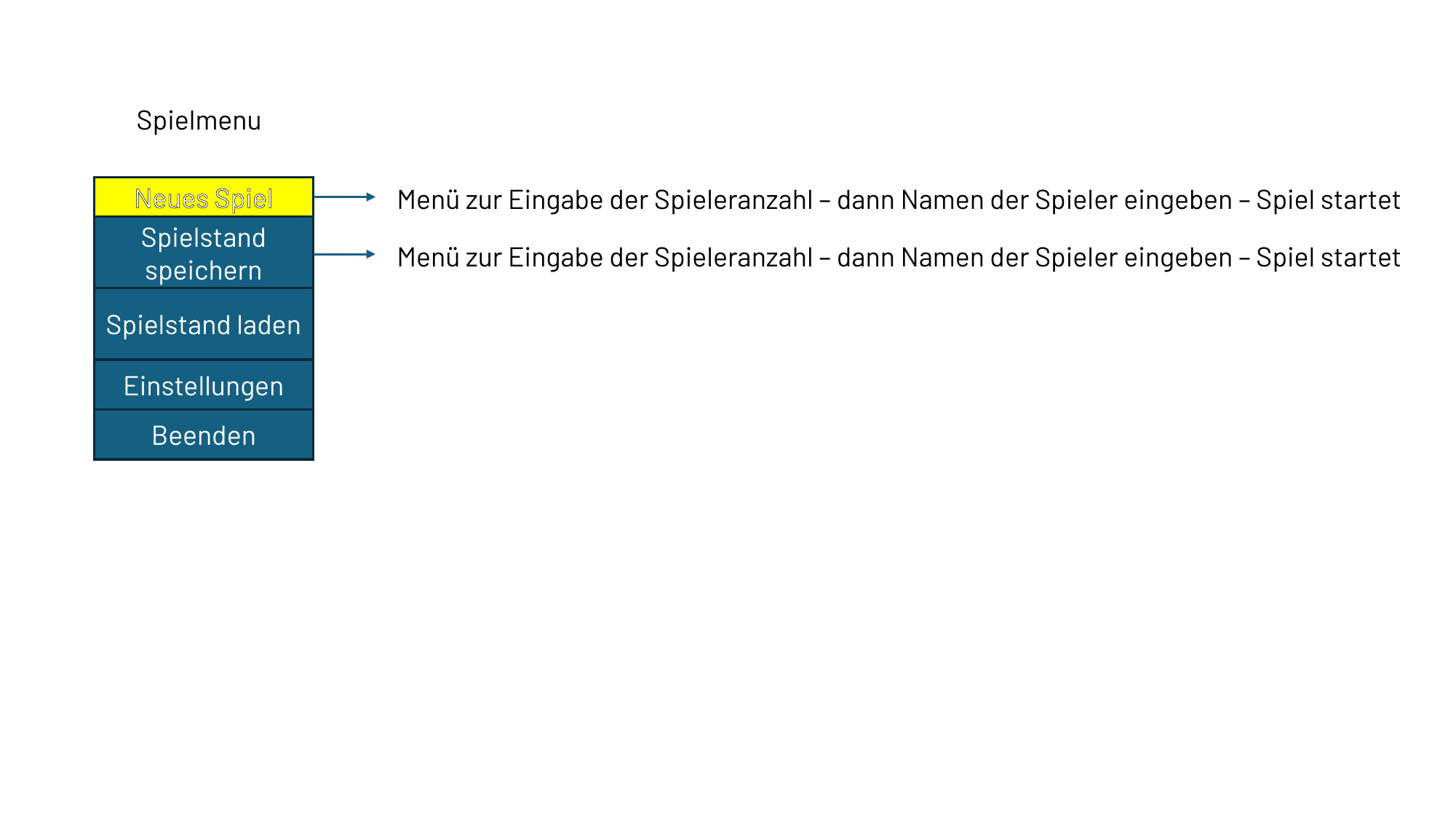

Spielmenu
Neues Spiel
Menü zur Eingabe der Spieleranzahl – dann Namen der Spieler eingeben – Spiel startet
Spielstand speichern
Menü zur Eingabe der Spieleranzahl – dann Namen der Spieler eingeben – Spiel startet
Spielstand laden
Einstellungen
Beenden